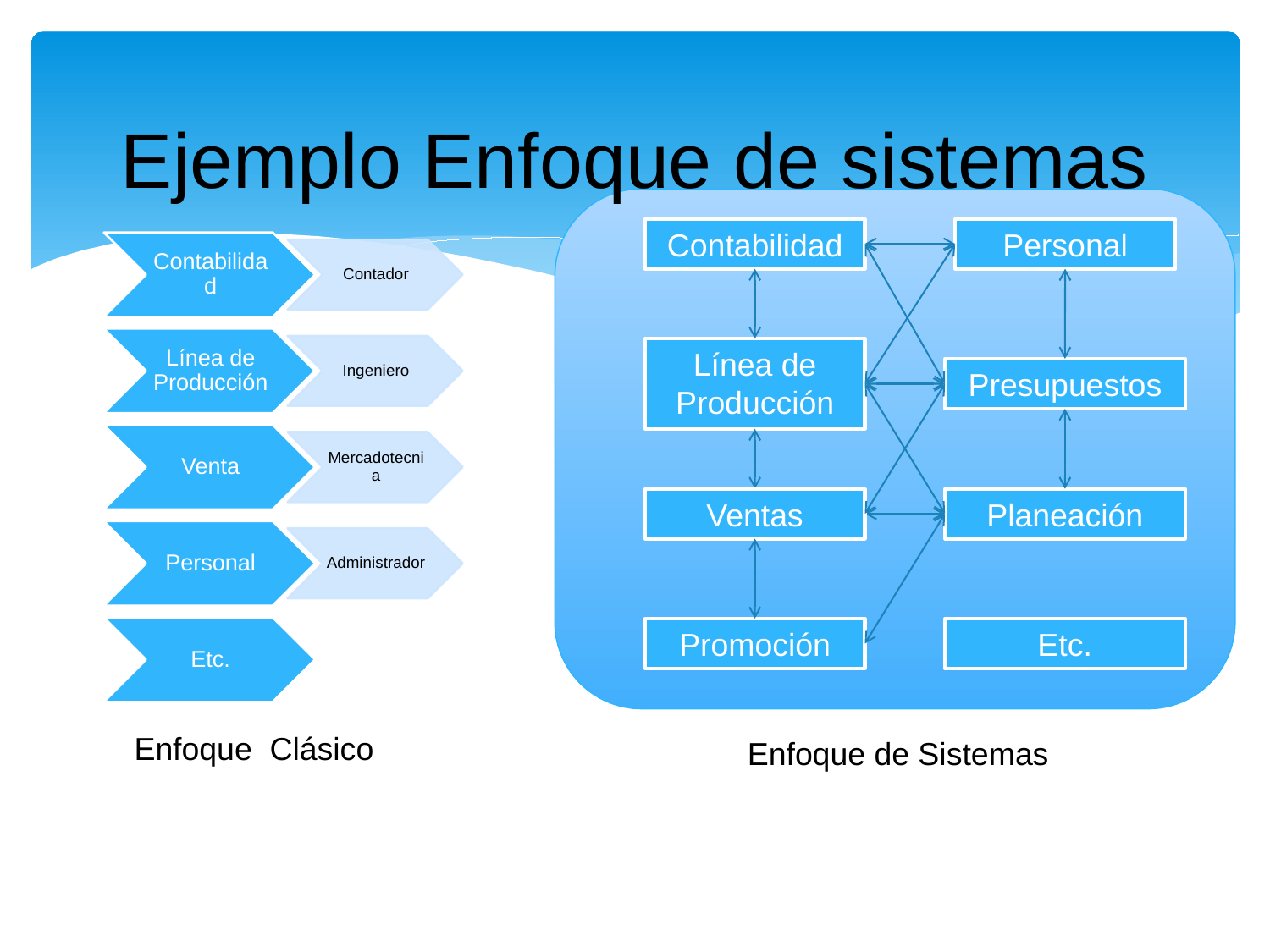

# Ejemplo Enfoque de sistemas

Contabilidad
Personal
Línea de
Producción
Presupuestos
Ventas
Planeación
Promoción
Etc.
Enfoque de Sistemas
Contabilidad
Contador
Línea de Producción
Ingeniero
Venta
Mercadotecnia
Personal
Administrador
Etc.
Enfoque  Clásico